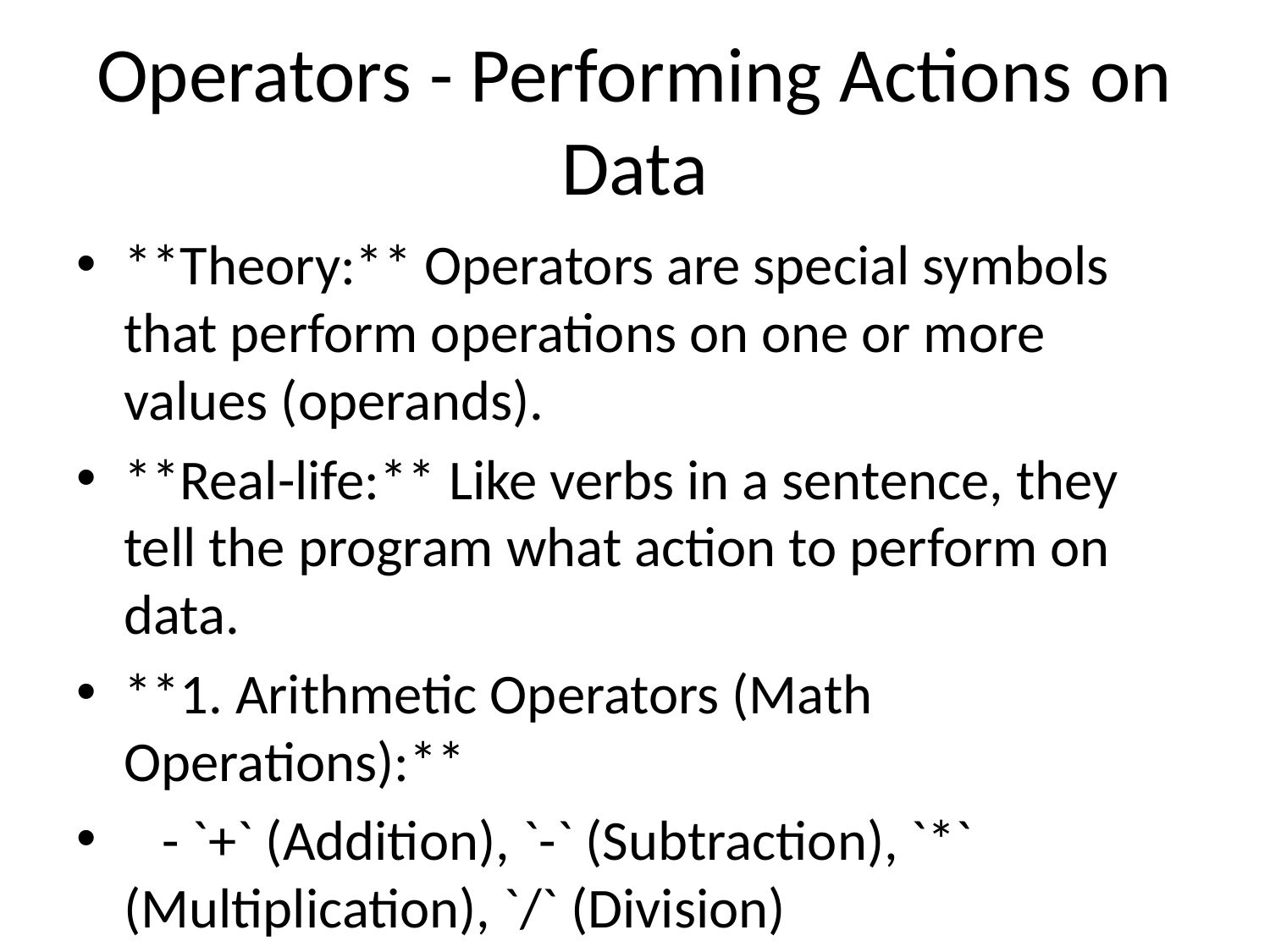

# Operators - Performing Actions on Data
**Theory:** Operators are special symbols that perform operations on one or more values (operands).
**Real-life:** Like verbs in a sentence, they tell the program what action to perform on data.
**1. Arithmetic Operators (Math Operations):**
   - `+` (Addition), `-` (Subtraction), `*` (Multiplication), `/` (Division)
   - `%` (Modulo - remainder of division): `10 % 3` results in `1`
   - `**` (Exponentiation): `2 ** 3` results in `8` (2 to the power of 3)
   - `//` (Floor Division - integer division): `10 // 3` results in `3`
**2. Comparison Operators (Comparing Values - results in `True` or `False`):**
   - `==` (Equal to), `!=` (Not equal to)
   - `>` (Greater than), `<` (Less than)
   - `>=` (Greater than or equal to), `<=` (Less than or equal to)
**3. Assignment Operators (Assigning Values):**
   - `=` (Assigns value): `x = 10`
   - `+=` (Add and assign): `x += 5` is equivalent to `x = x + 5`
   - `-=`, `*=`, `/=`, etc. (Similar shorthand assignments)
**4. Logical Operators (Combining Conditions - results in `True` or `False`):**
   - `and`: `True` if both conditions are `True`.
   - `or`: `True` if at least one condition is `True`.
   - `not`: Inverts the boolean value (`not True` is `False`).